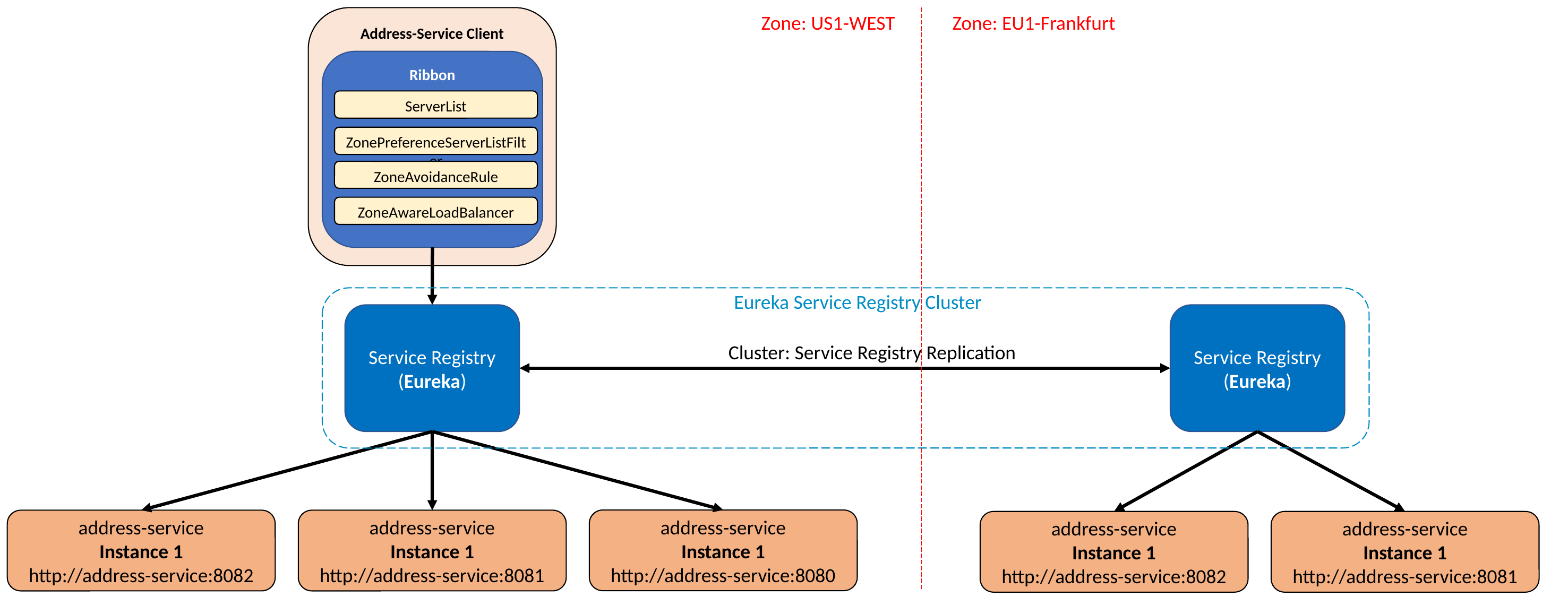

Zone: US1-WEST
Zone: EU1-Frankfurt
Address-Service Client
Ribbon
ServerList
ZonePreferenceServerListFilter
ZoneAvoidanceRule
ZoneAwareLoadBalancer
Eureka Service Registry Cluster

Service Registry
(Eureka)
Service Registry
(Eureka)
Cluster: Service Registry Replication
address-service
Instance 1
http://address-service:8080
address-service
Instance 1
http://address-service:8082
address-service
Instance 1
http://address-service:8081
address-service
Instance 1
http://address-service:8082
address-service
Instance 1
http://address-service:8081